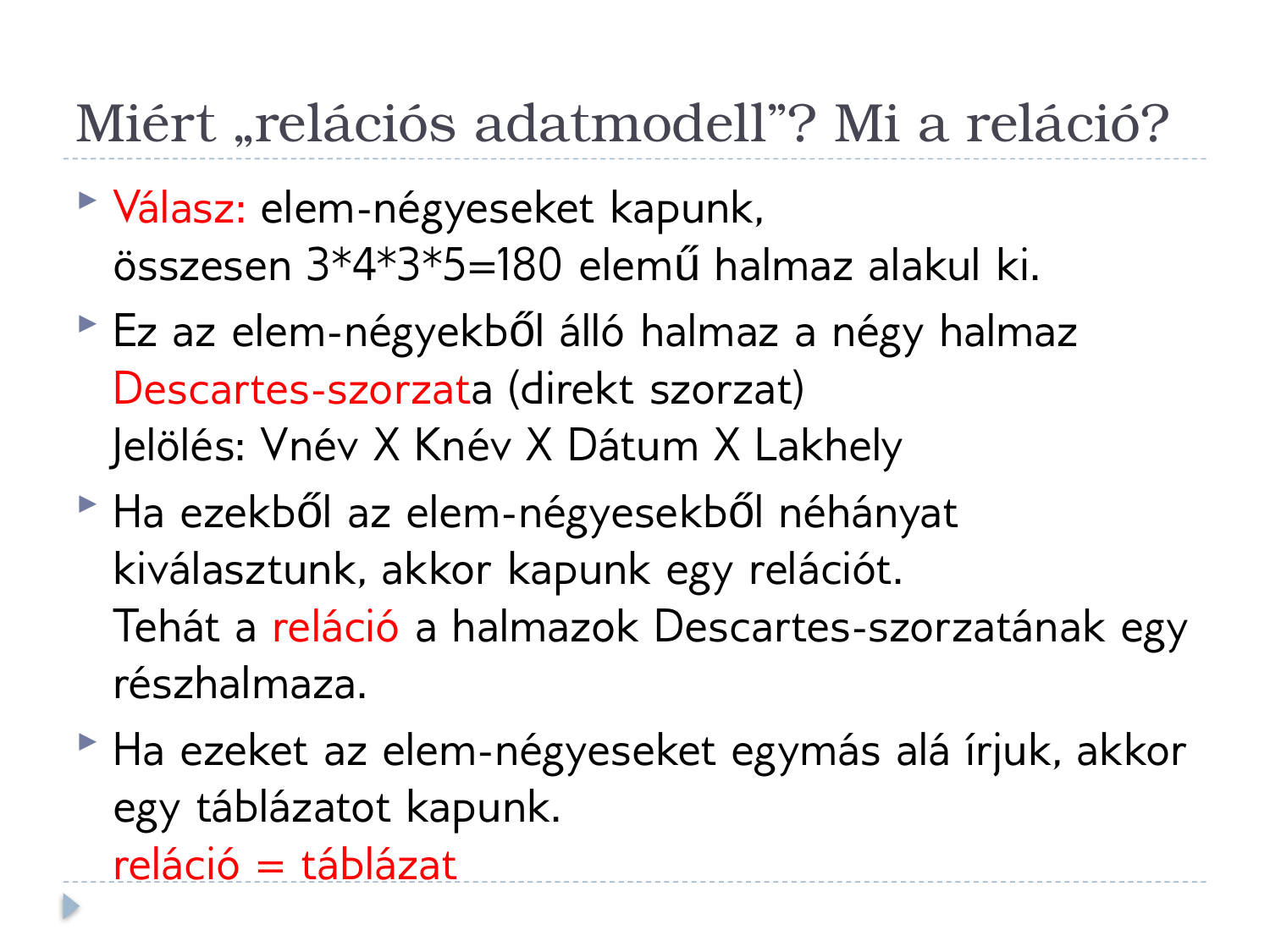

# Miért „relációs adatmodell”? Mi a reláció?
Válasz: elem-négyeseket kapunk,
összesen 3*4*3*5=180 elemű halmaz alakul ki.
Ez az elem-négyekből álló halmaz a négy halmaz Descartes-szorzata (direkt szorzat)
Jelölés: Vnév X Knév X Dátum X Lakhely
Ha ezekből az elem-négyesekből néhányat kiválasztunk, akkor kapunk egy relációt.
Tehát a reláció a halmazok Descartes-szorzatának egy részhalmaza.
Ha ezeket az elem-négyeseket egymás alá írjuk, akkor egy táblázatot kapunk.
reláció = táblázat